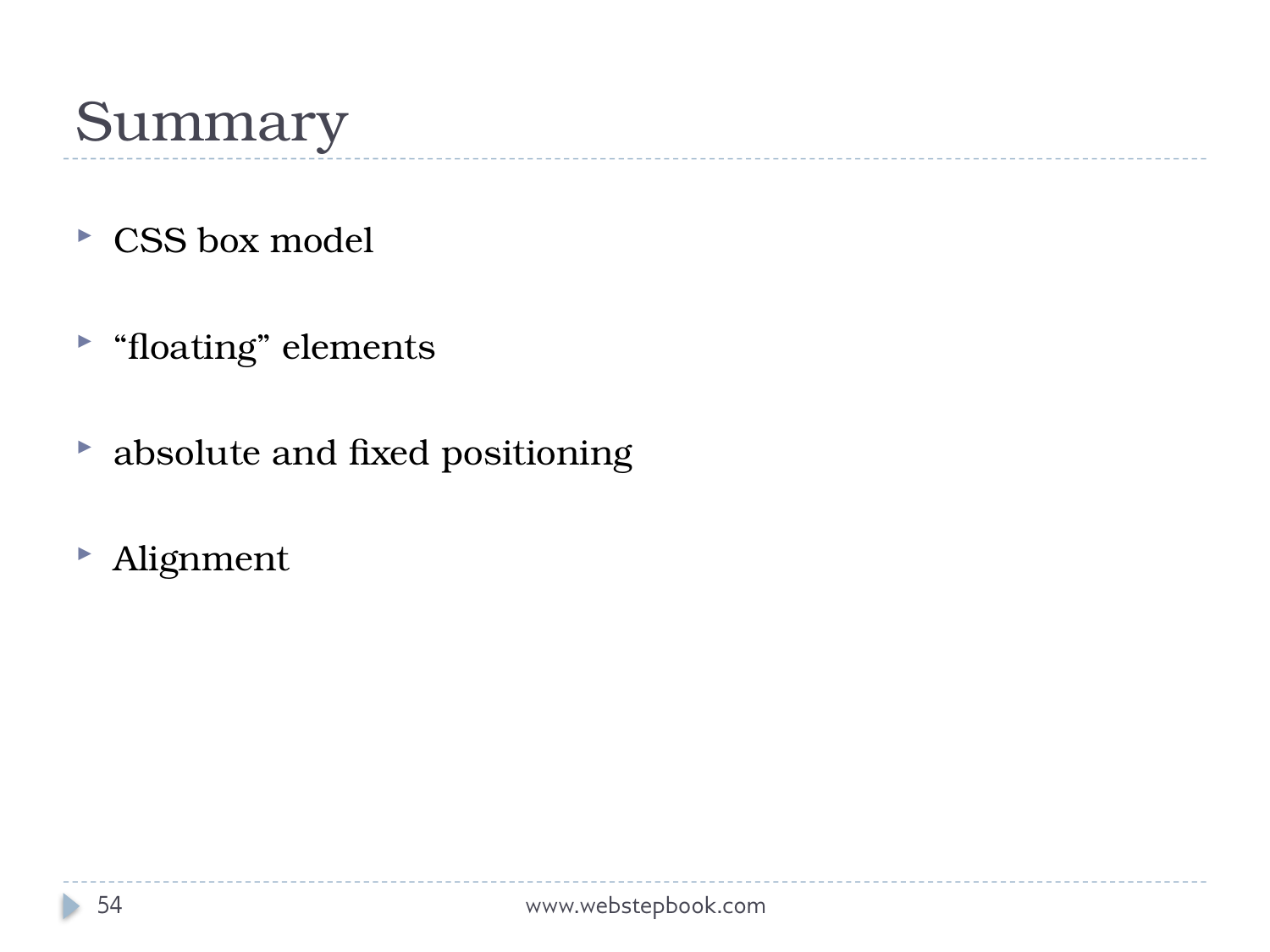

# Summary
CSS box model

“floating” elements

absolute and fixed positioning

Alignment

54
www.webstepbook.com